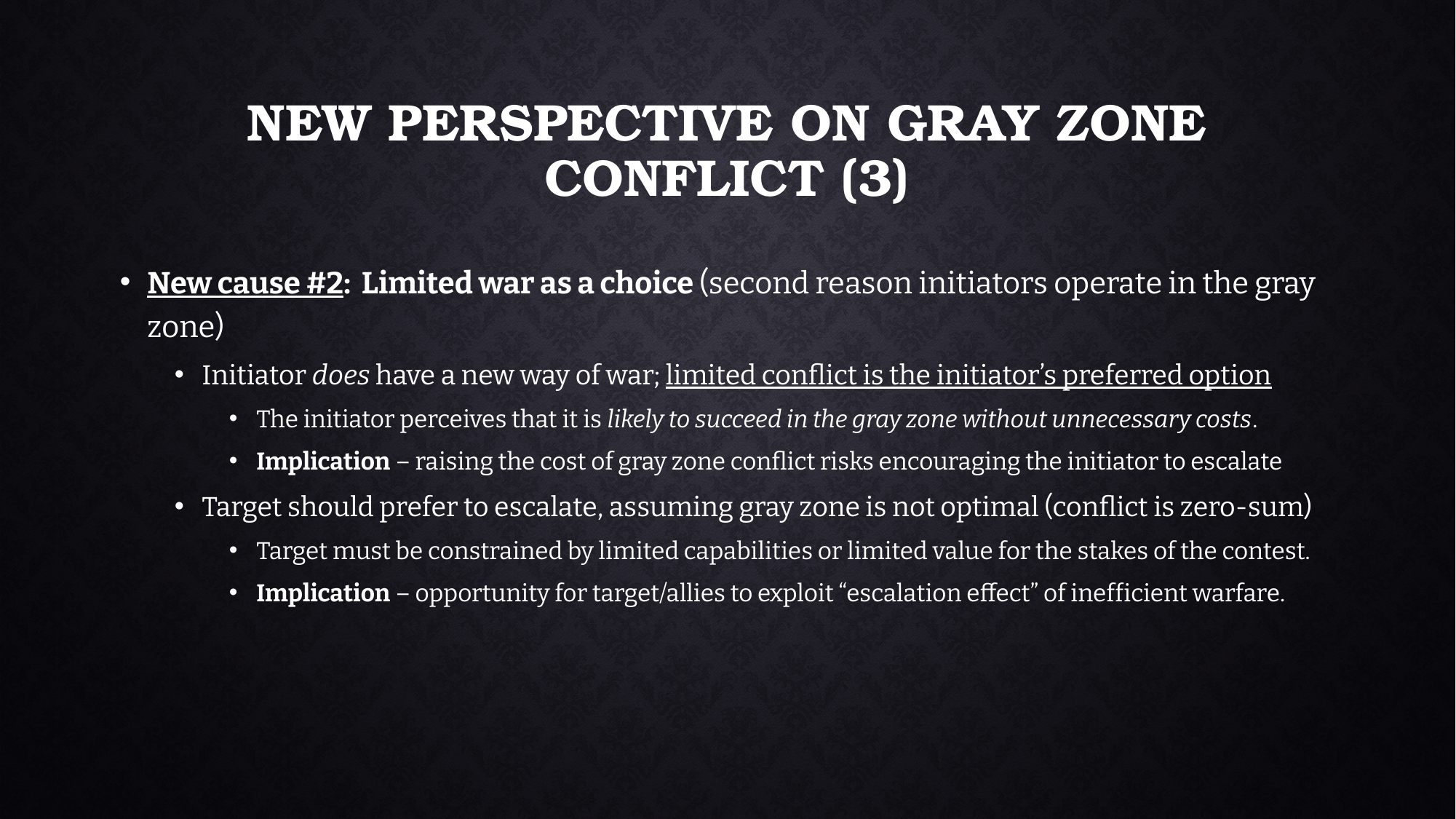

# New Perspective on Gray Zone conflict (3)
New cause #2:  Limited war as a choice (second reason initiators operate in the gray zone)
Initiator does have a new way of war; limited conflict is the initiator’s preferred option
The initiator perceives that it is likely to succeed in the gray zone without unnecessary costs.
Implication – raising the cost of gray zone conflict risks encouraging the initiator to escalate
Target should prefer to escalate, assuming gray zone is not optimal (conflict is zero-sum)
Target must be constrained by limited capabilities or limited value for the stakes of the contest.
Implication – opportunity for target/allies to exploit “escalation effect” of inefficient warfare.